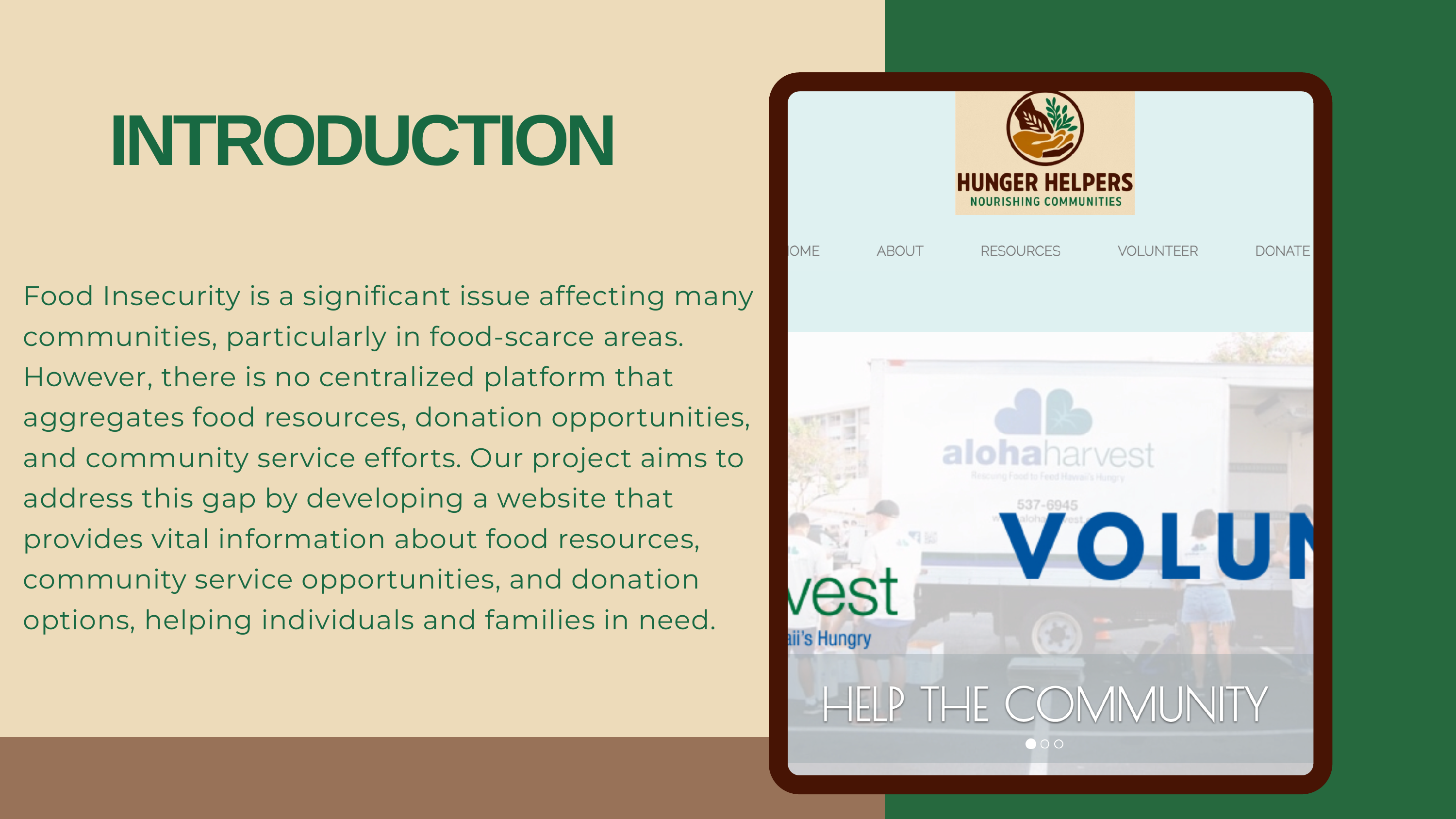

INTRODUCTION
Food Insecurity is a significant issue affecting many communities, particularly in food-scarce areas. However, there is no centralized platform that aggregates food resources, donation opportunities, and community service efforts. Our project aims to address this gap by developing a website that provides vital information about food resources, community service opportunities, and donation options, helping individuals and families in need.